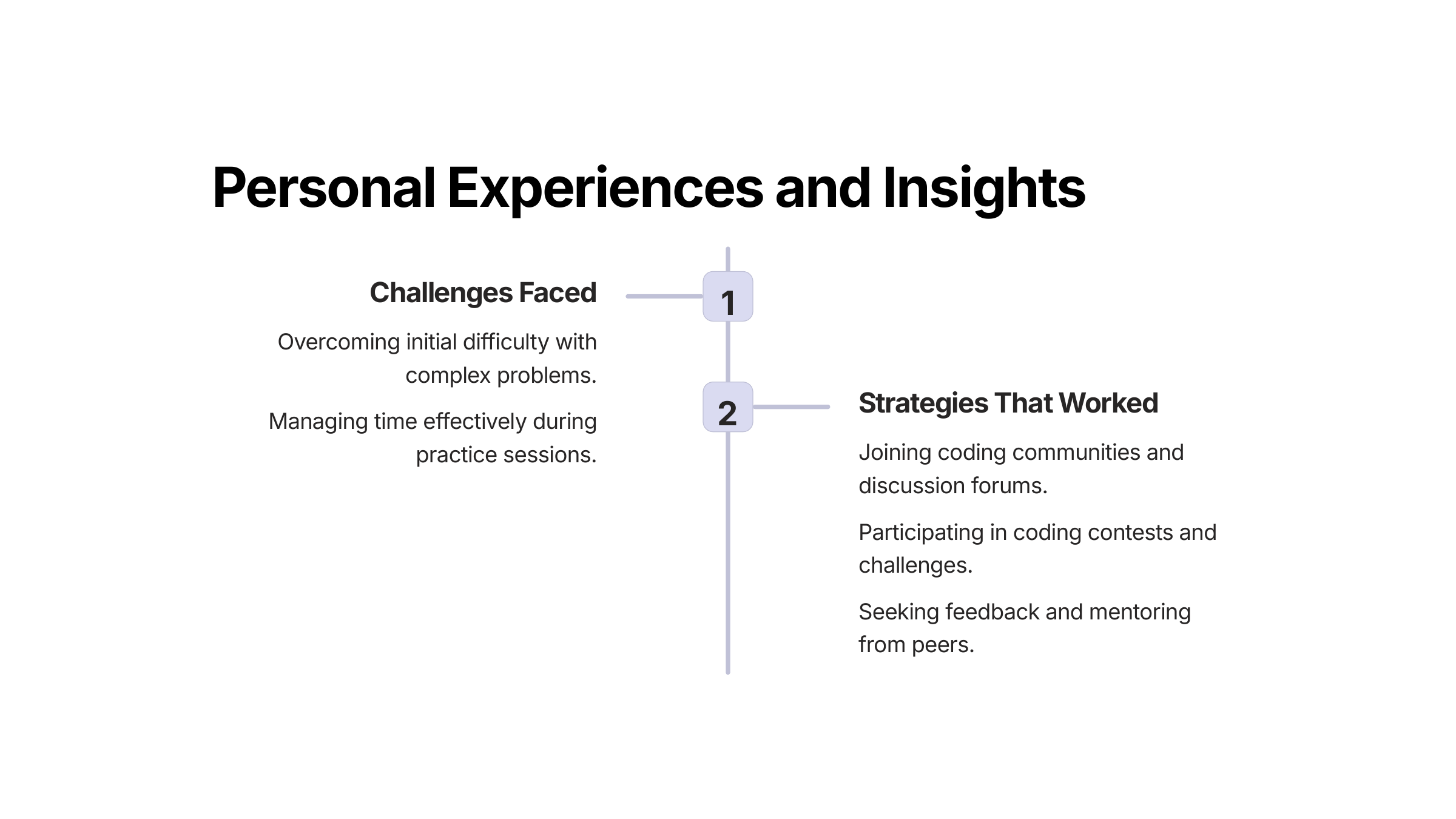

Personal Experiences and Insights

Challenges Faced

1

Overcoming initial difficulty with complex problems.
Strategies That Worked

2
Managing time effectively during practice sessions.

Joining coding communities and discussion forums.
Participating in coding contests and challenges.
Seeking feedback and mentoring from peers.